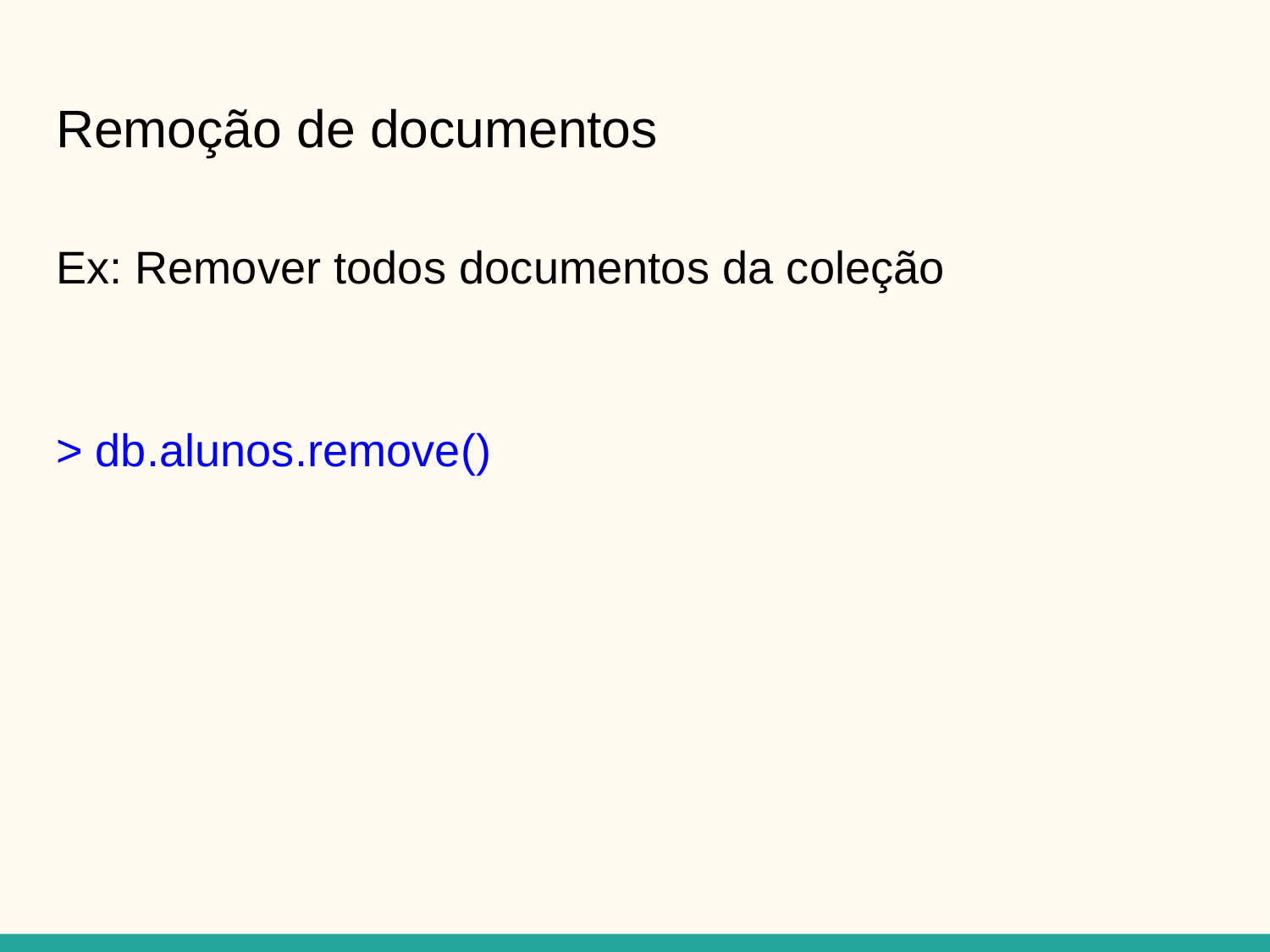

# Remoção de documentos
Ex: Remover todos documentos da coleção

> db.alunos.remove()